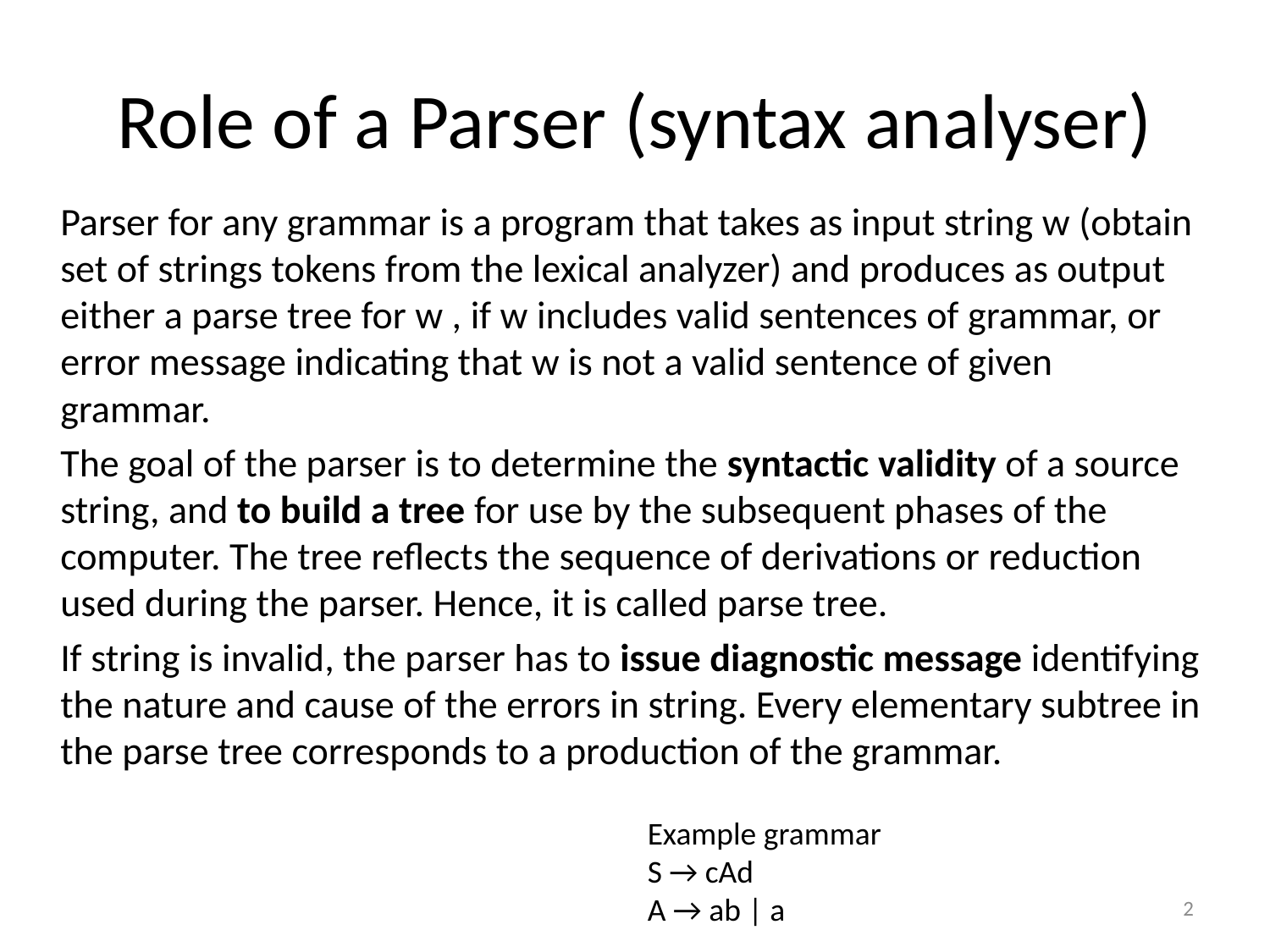

# Role of a Parser (syntax analyser)
Parser for any grammar is a program that takes as input string w (obtain set of strings tokens from the lexical analyzer) and produces as output either a parse tree for w , if w includes valid sentences of grammar, or error message indicating that w is not a valid sentence of given grammar.
The goal of the parser is to determine the syntactic validity of a source string, and to build a tree for use by the subsequent phases of the computer. The tree reflects the sequence of derivations or reduction used during the parser. Hence, it is called parse tree.
If string is invalid, the parser has to issue diagnostic message identifying the nature and cause of the errors in string. Every elementary subtree in the parse tree corresponds to a production of the grammar.
Example grammar
S → cAd
A → ab | a
2